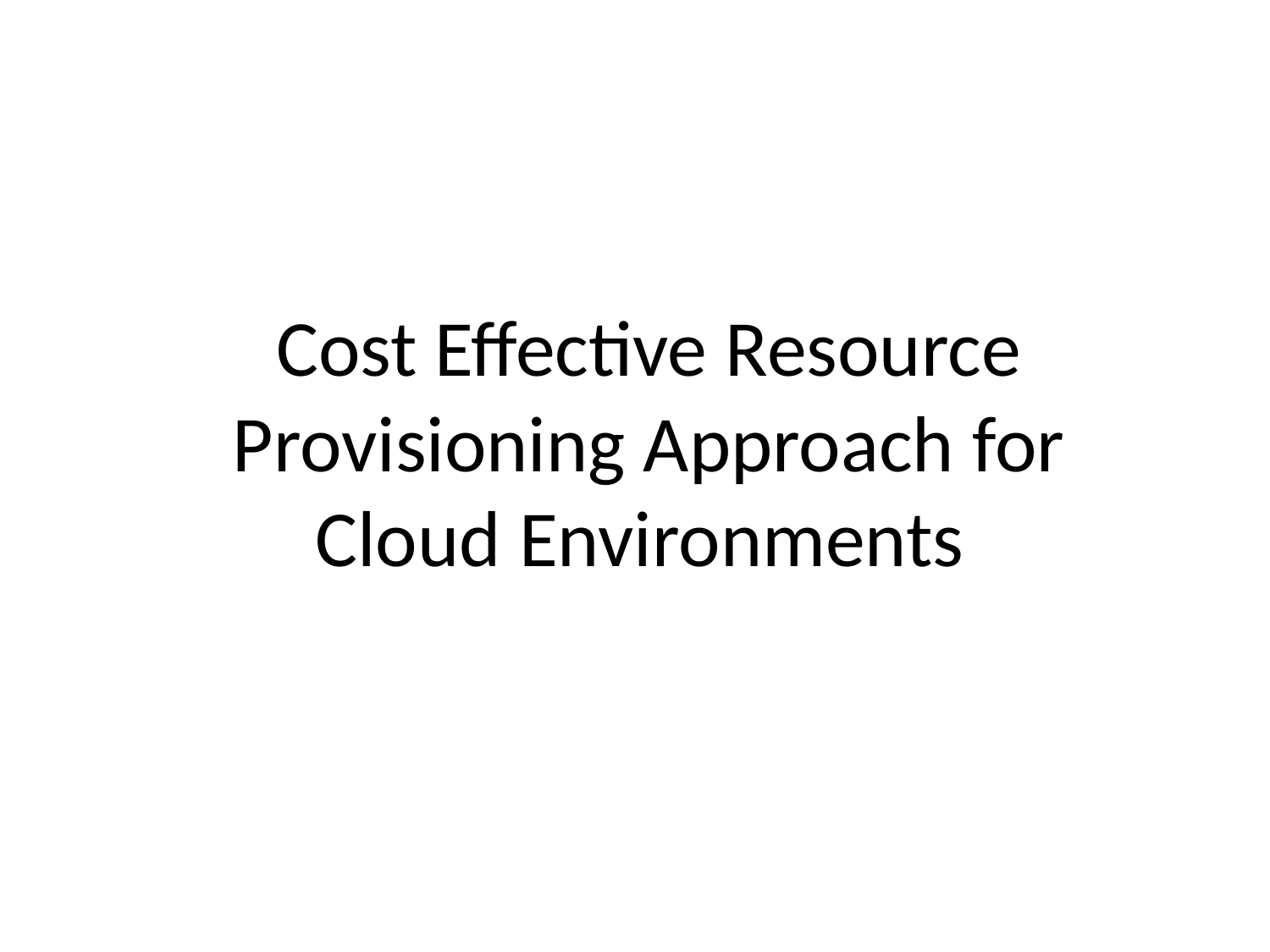

# Cost Effective Resource Provisioning Approach for Cloud Environments